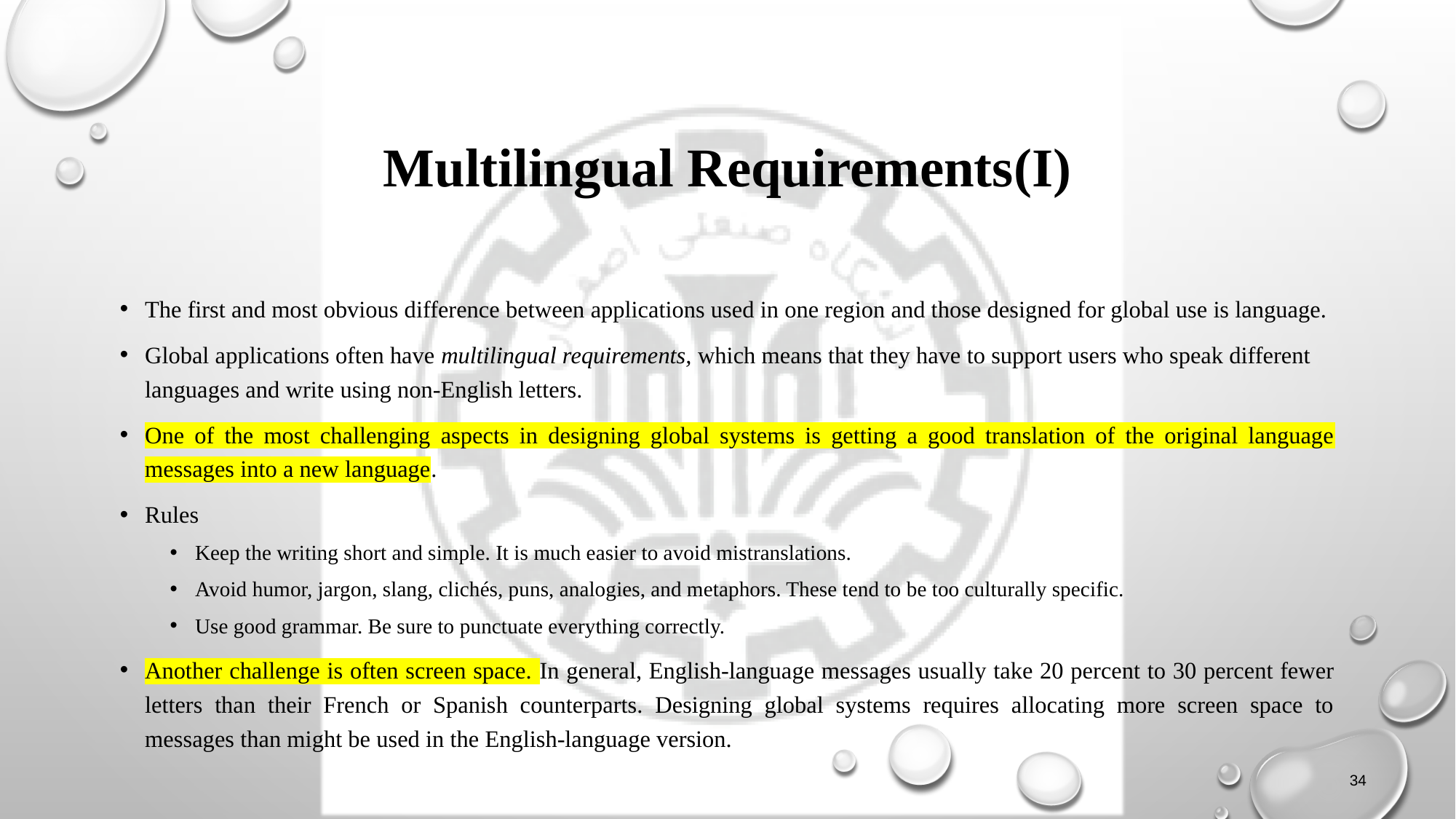

# Multilingual Requirements(I)
The first and most obvious difference between applications used in one region and those designed for global use is language.
Global applications often have multilingual requirements, which means that they have to support users who speak different languages and write using non-English letters.
One of the most challenging aspects in designing global systems is getting a good translation of the original language messages into a new language.
Rules
Keep the writing short and simple. It is much easier to avoid mistranslations.
Avoid humor, jargon, slang, clichés, puns, analogies, and metaphors. These tend to be too culturally specific.
Use good grammar. Be sure to punctuate everything correctly.
Another challenge is often screen space. In general, English-language messages usually take 20 percent to 30 percent fewer letters than their French or Spanish counterparts. Designing global systems requires allocating more screen space to messages than might be used in the English-language version.
34